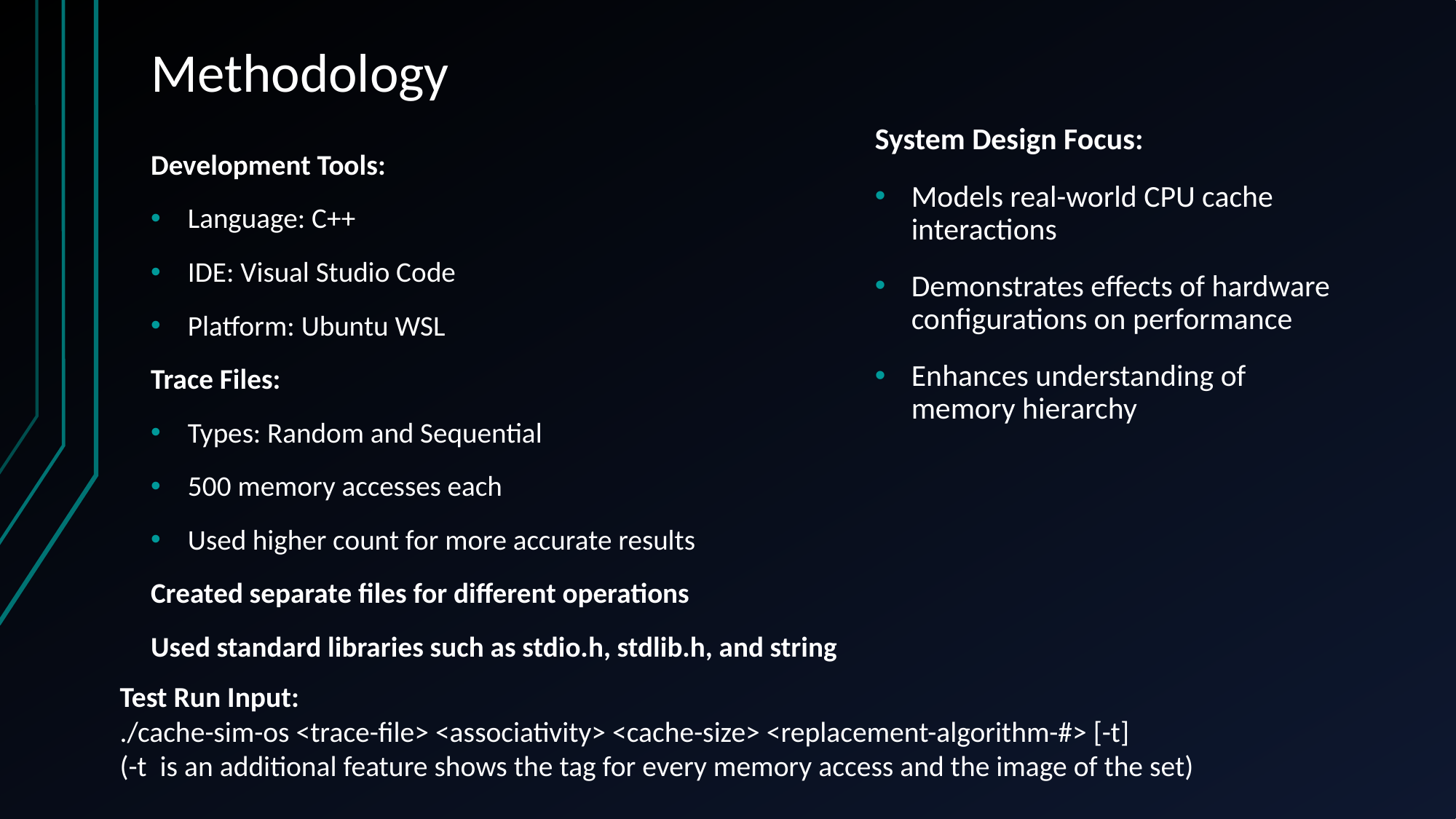

# Methodology
System Design Focus:
Models real-world CPU cache interactions
Demonstrates effects of hardware configurations on performance
Enhances understanding of memory hierarchy

Development Tools:
Language: C++
IDE: Visual Studio Code
Platform: Ubuntu WSL
Trace Files:
Types: Random and Sequential
500 memory accesses each
Used higher count for more accurate results
Created separate files for different operations
Used standard libraries such as stdio.h, stdlib.h, and string

Test Run Input:
./cache-sim-os <trace-file> <associativity> <cache-size> <replacement-algorithm-#> [-t]
(-t  is an additional feature shows the tag for every memory access and the image of the set)